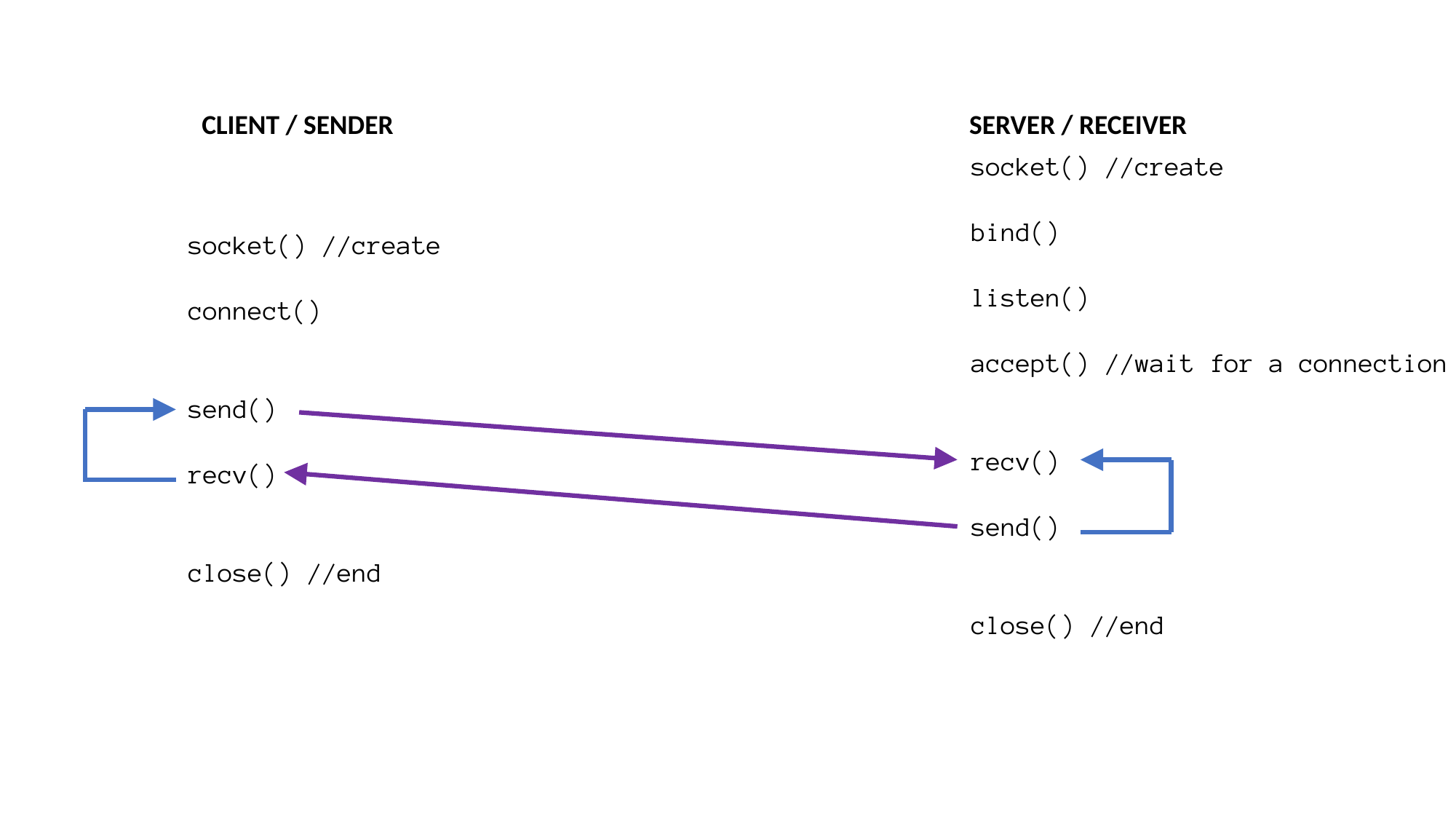

CLIENT / SENDER
SERVER / RECEIVER
socket() //create

bind()

listen()

accept() //wait for a connection

recv()

send()

close() //end
socket() //create

connect()

send()

recv()

close() //end